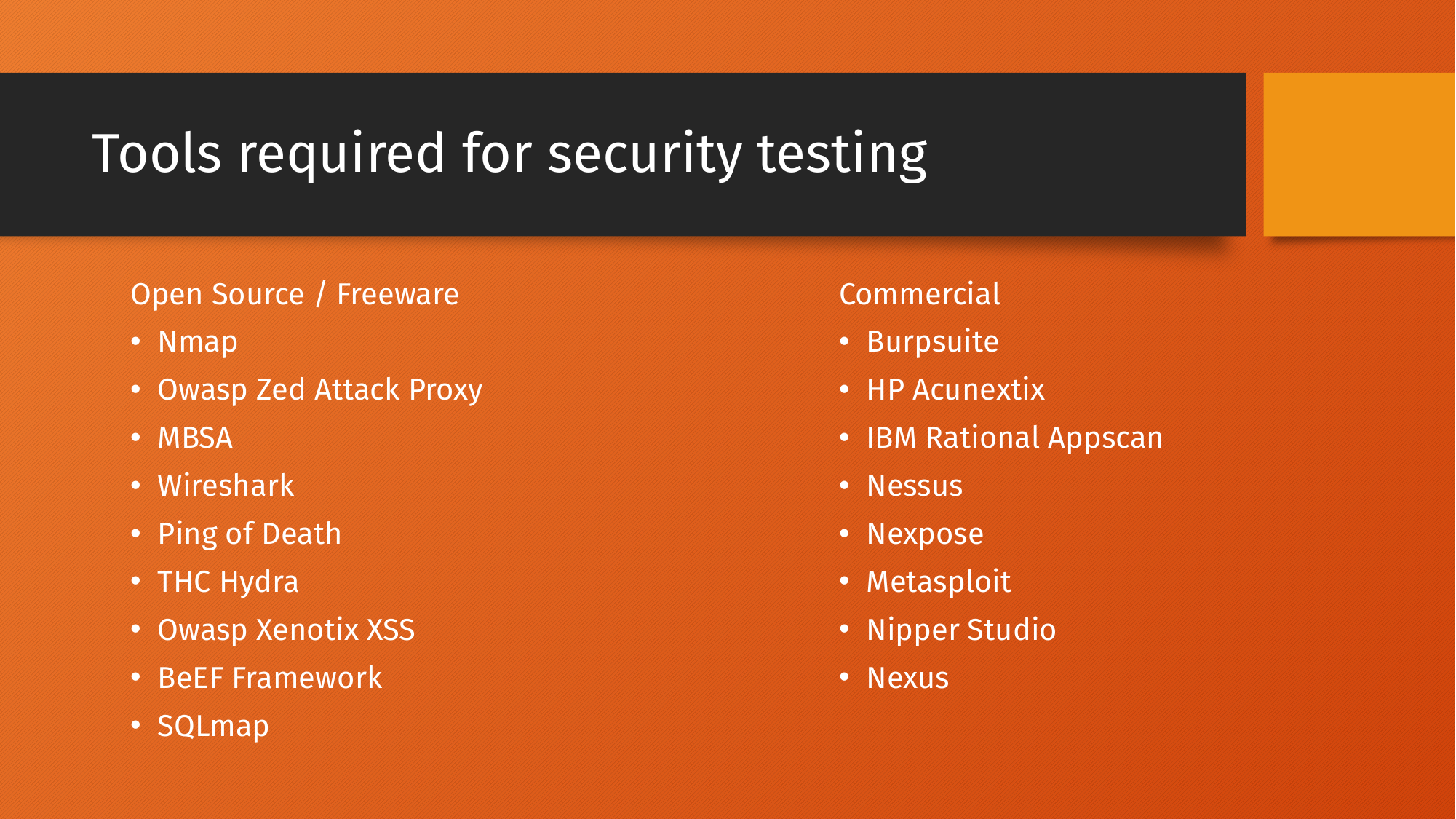

# Tools required for security testing
Open Source / Freeware
Nmap
Owasp Zed Attack Proxy
MBSA
Wireshark
Ping of Death
THC Hydra
Owasp Xenotix XSS
BeEF Framework
SQLmap

Commercial
Burpsuite
HP Acunextix
IBM Rational Appscan
Nessus
Nexpose
Metasploit
Nipper Studio
Nexus